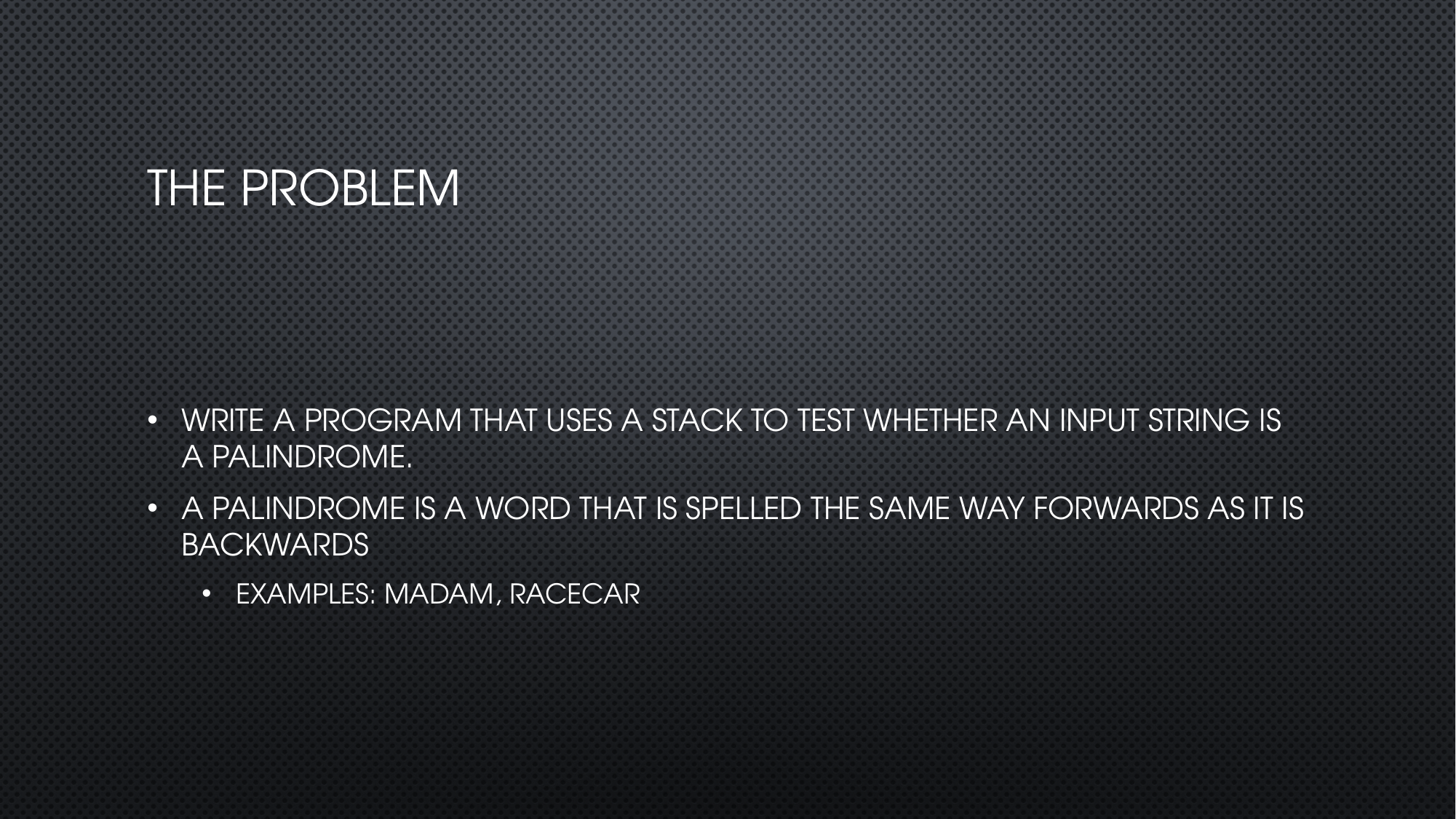

# The Problem
Write a program that uses a stack to test whether an input string is a palindrome.
A palindrome is a word that is spelled the same way forwards as it is backwards
Examples: Madam, racecar